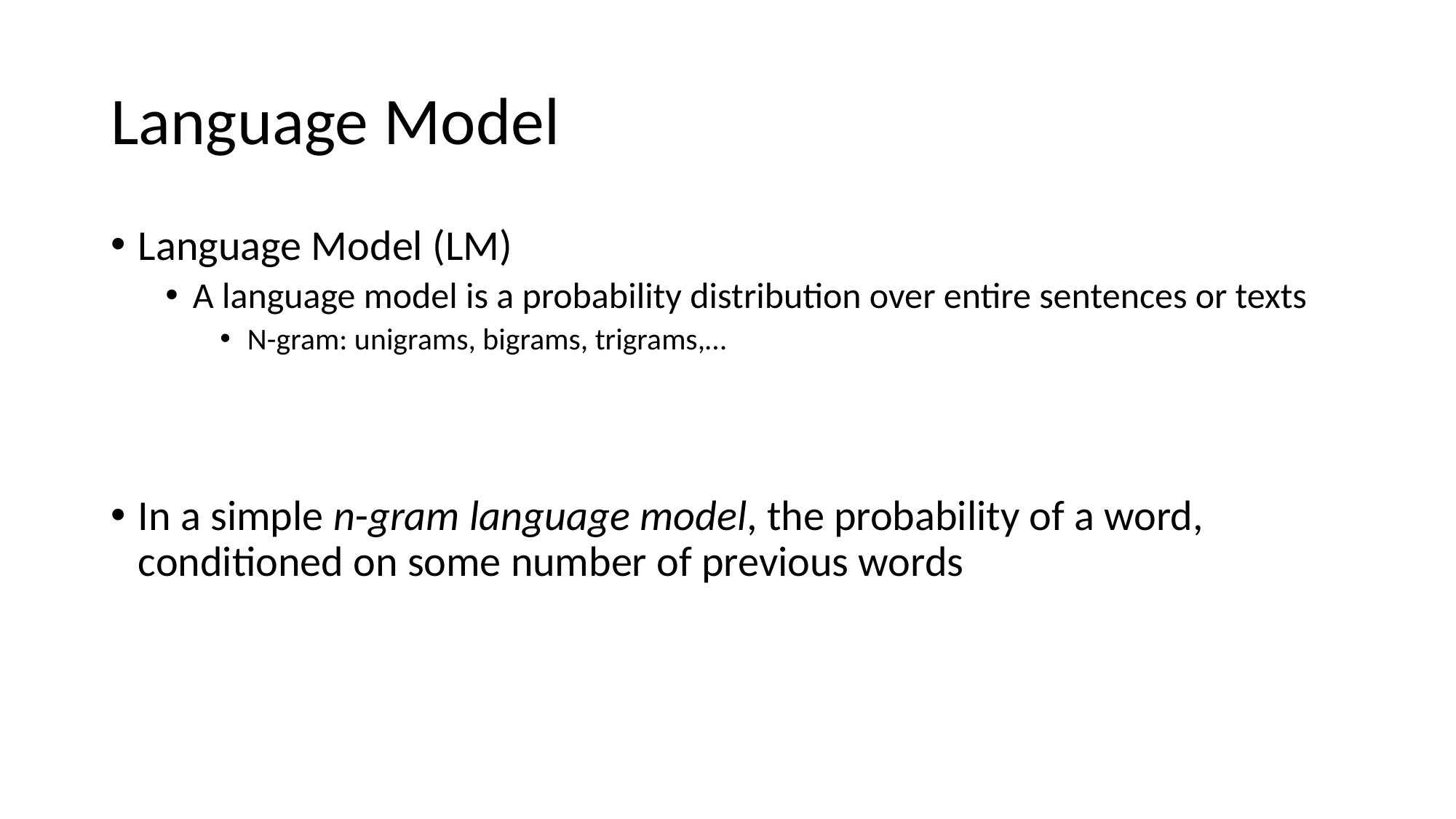

# Language Model
Language Model (LM)
A language model is a probability distribution over entire sentences or texts
N-gram: unigrams, bigrams, trigrams,…

In a simple n-gram language model, the probability of a word, conditioned on some number of previous words